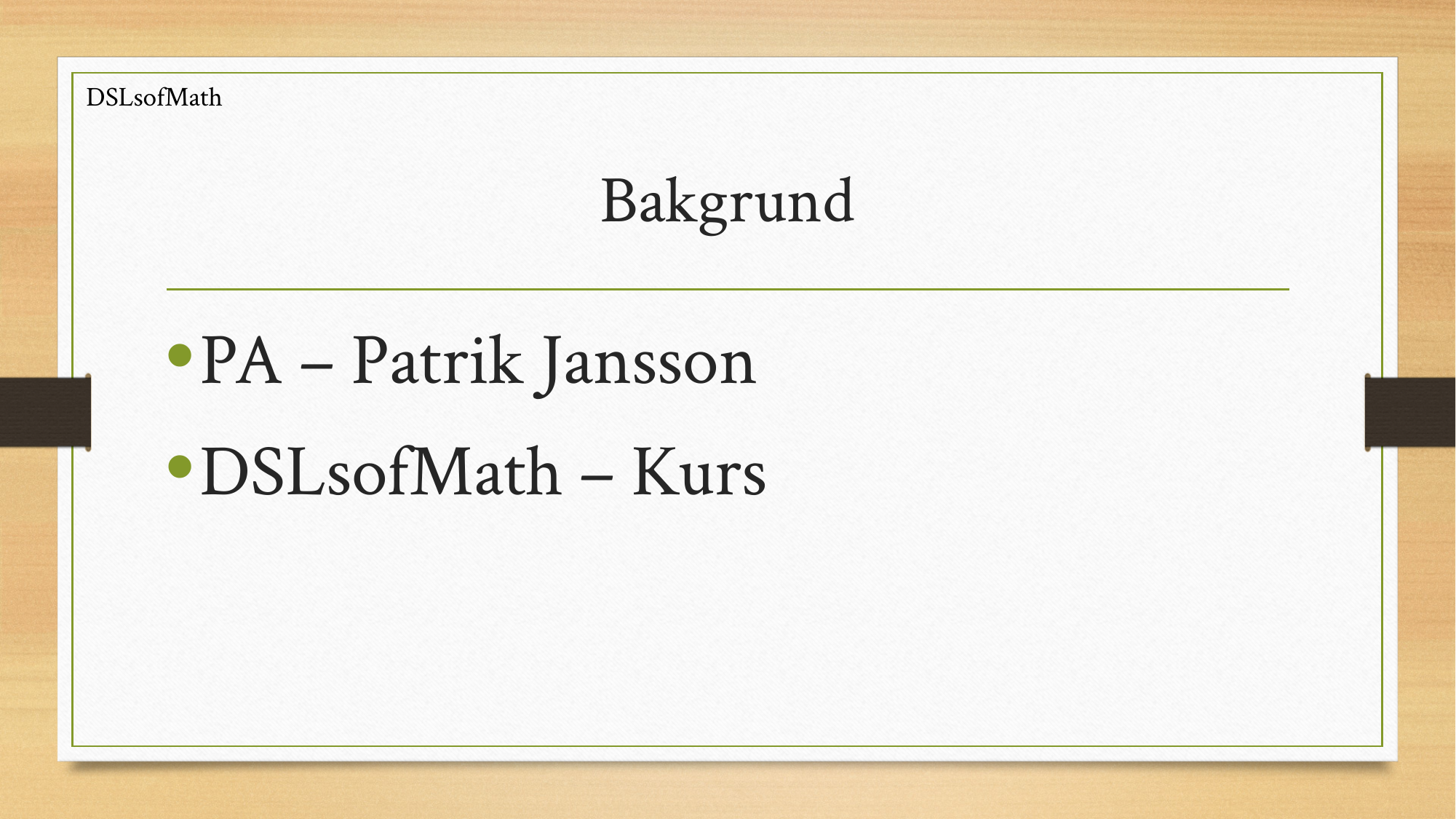

DSLsofMath
# Bakgrund
PA – Patrik Jansson
DSLsofMath – Kurs